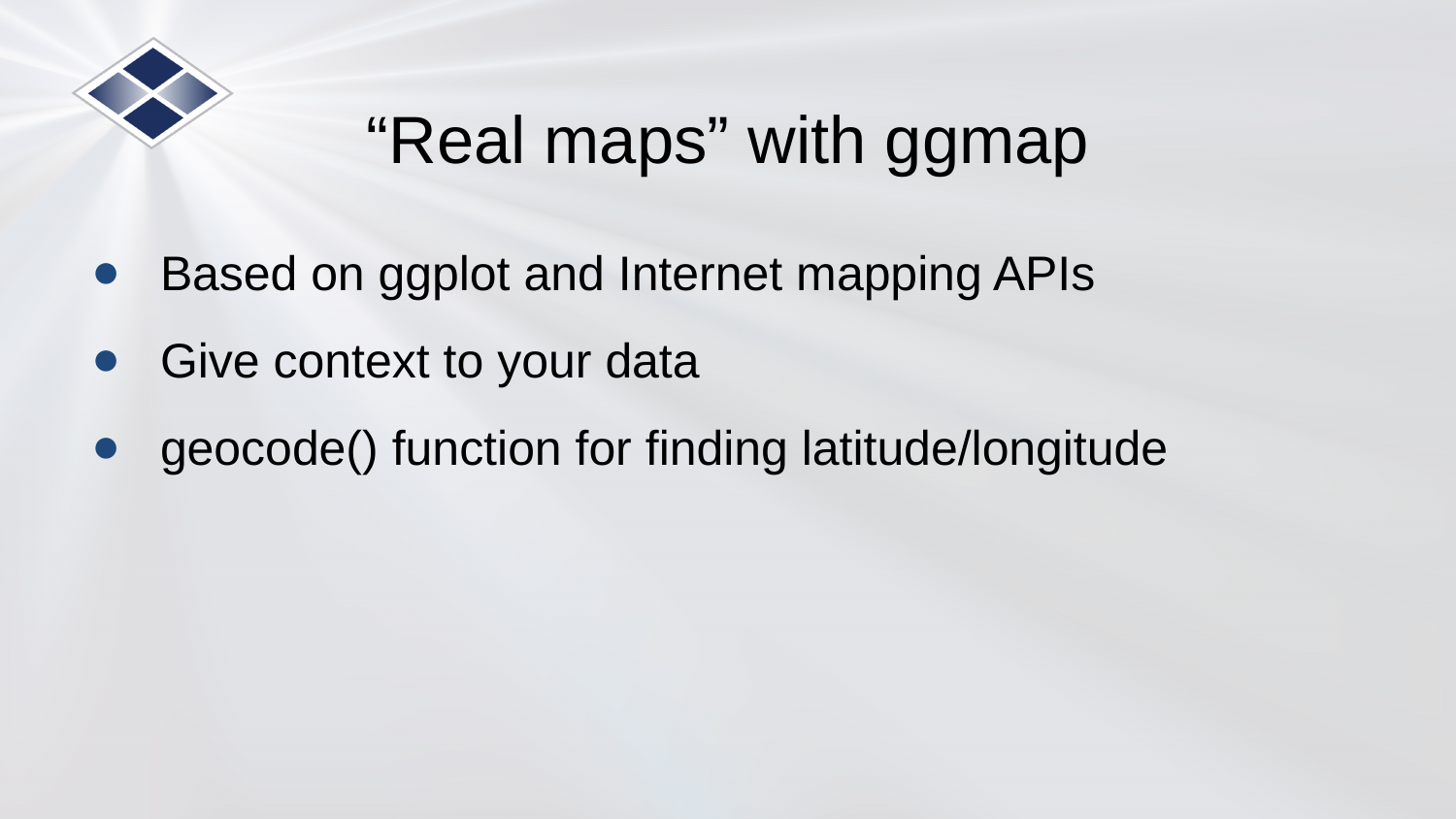

# “Real maps” with ggmap
Based on ggplot and Internet mapping APIs
Give context to your data
geocode() function for finding latitude/longitude